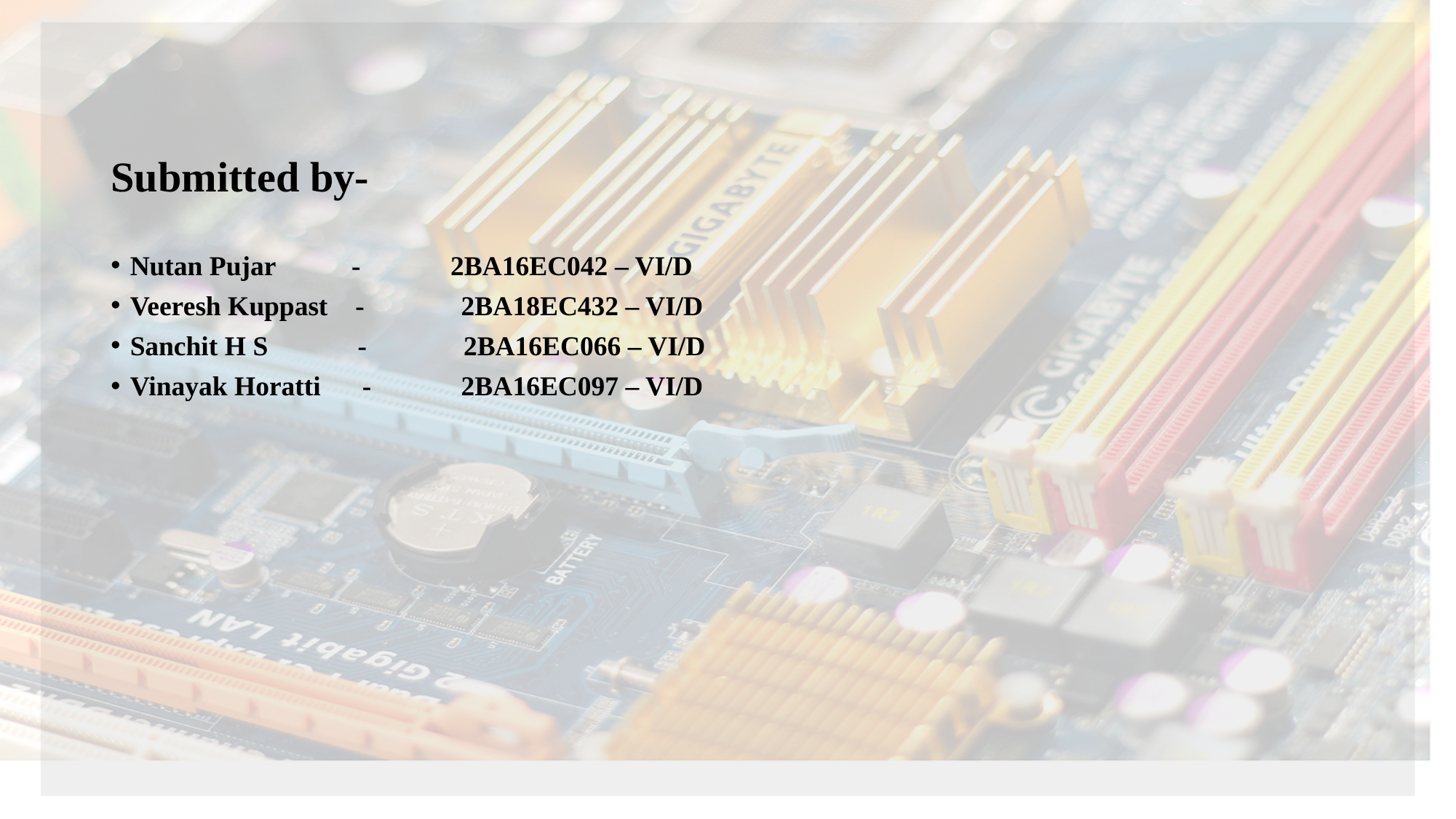

Submitted by-

Nutan Pujar           -             2BA16EC042 – VI/D
Veeresh Kuppast    -              2BA18EC432 – VI/D
Sanchit H S             -              2BA16EC066 – VI/D
Vinayak Horatti      -             2BA16EC097 – VI/D